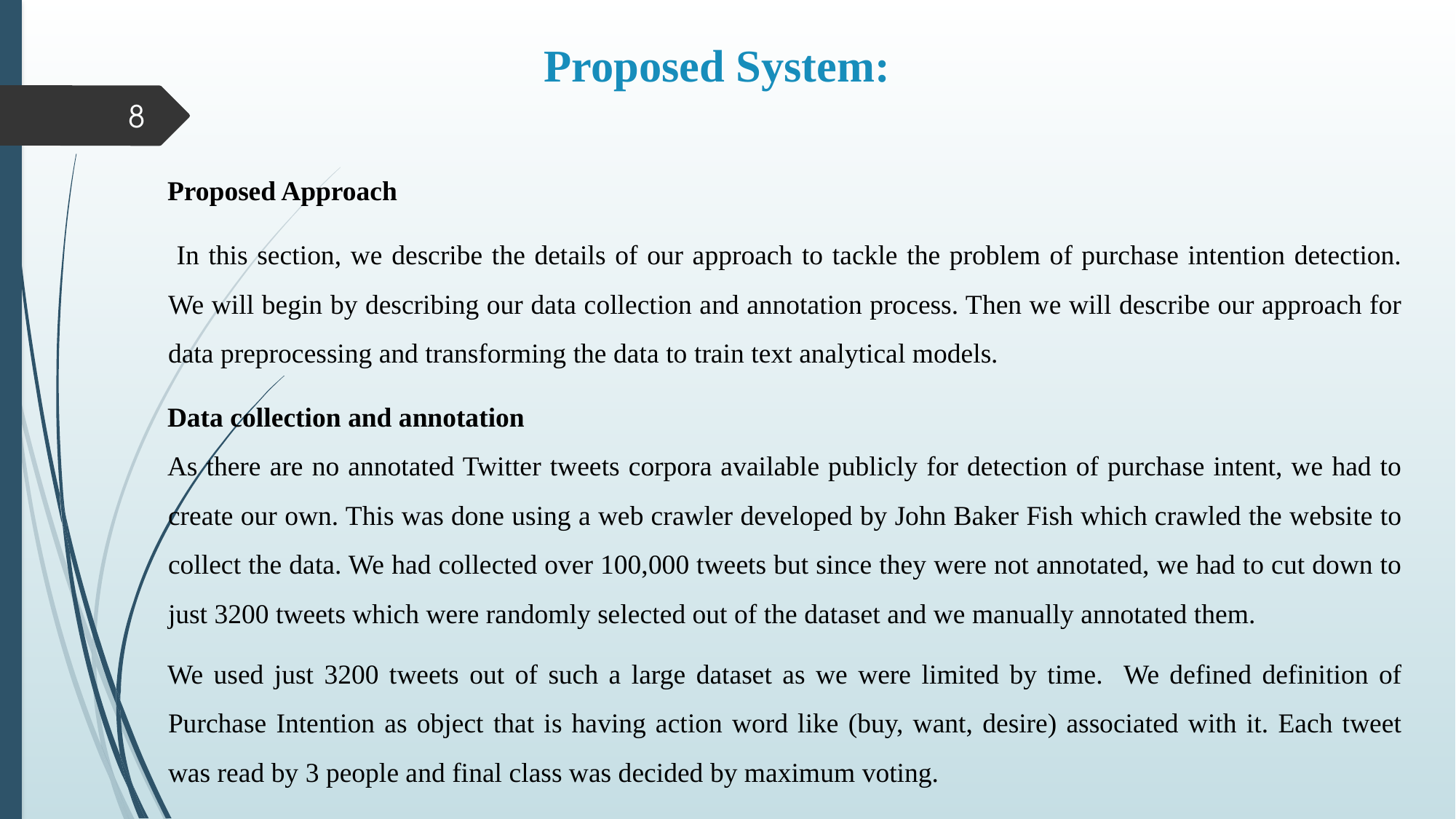

# Proposed System:
8
Proposed Approach
 In this section, we describe the details of our approach to tackle the problem of purchase intention detection. We will begin by describing our data collection and annotation process. Then we will describe our approach for data preprocessing and transforming the data to train text analytical models.
Data collection and annotation
As there are no annotated Twitter tweets corpora available publicly for detection of purchase intent, we had to create our own. This was done using a web crawler developed by John Baker Fish which crawled the website to collect the data. We had collected over 100,000 tweets but since they were not annotated, we had to cut down to just 3200 tweets which were randomly selected out of the dataset and we manually annotated them.
We used just 3200 tweets out of such a large dataset as we were limited by time.  We defined definition of Purchase Intention as object that is having action word like (buy, want, desire) associated with it. Each tweet was read by 3 people and final class was decided by maximum voting.